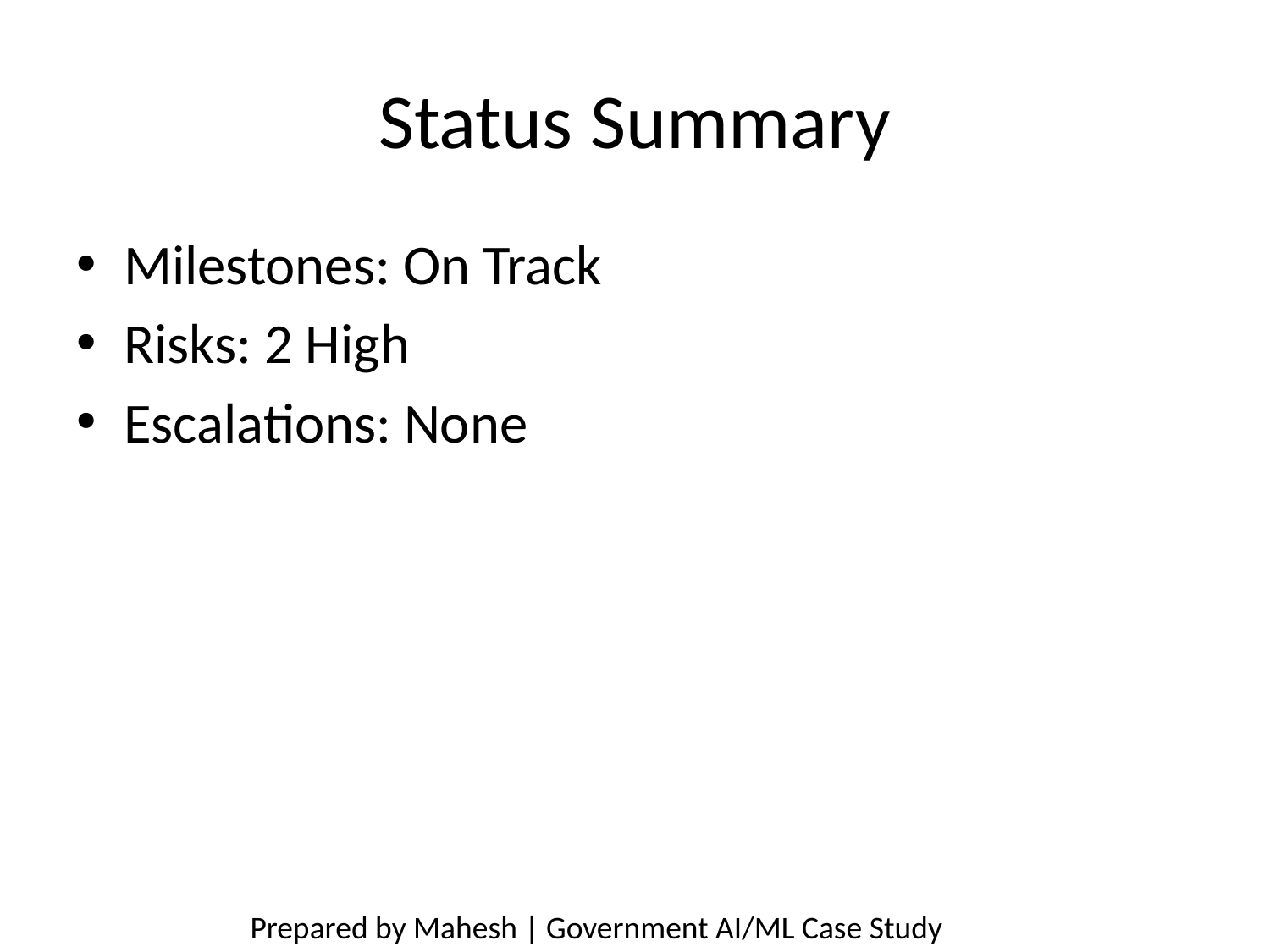

# Status Summary
Milestones: On Track
Risks: 2 High
Escalations: None
Prepared by Mahesh | Government AI/ML Case Study